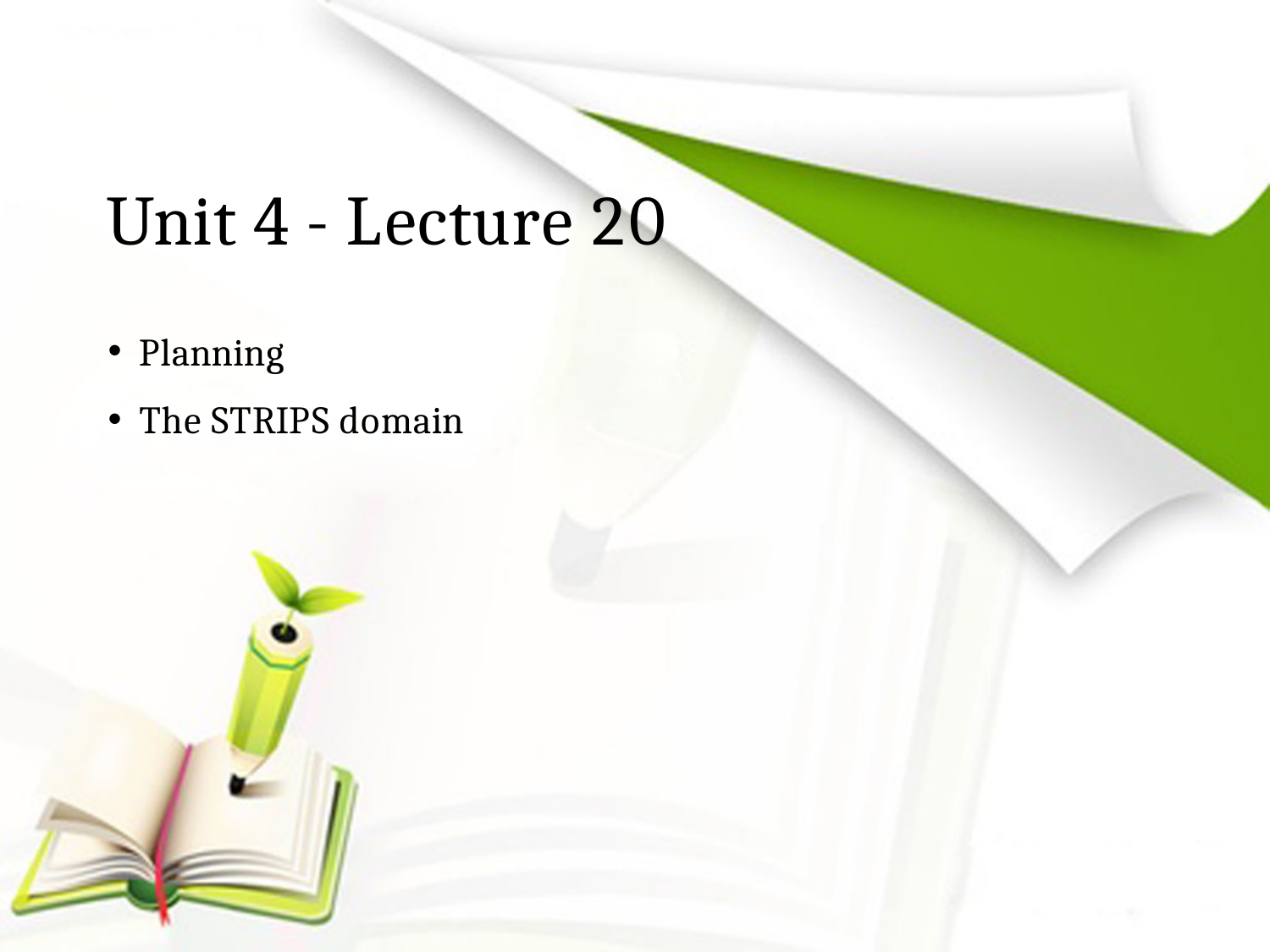

# Unit 4 - Lecture 20
  Planning
  The STRIPS domain